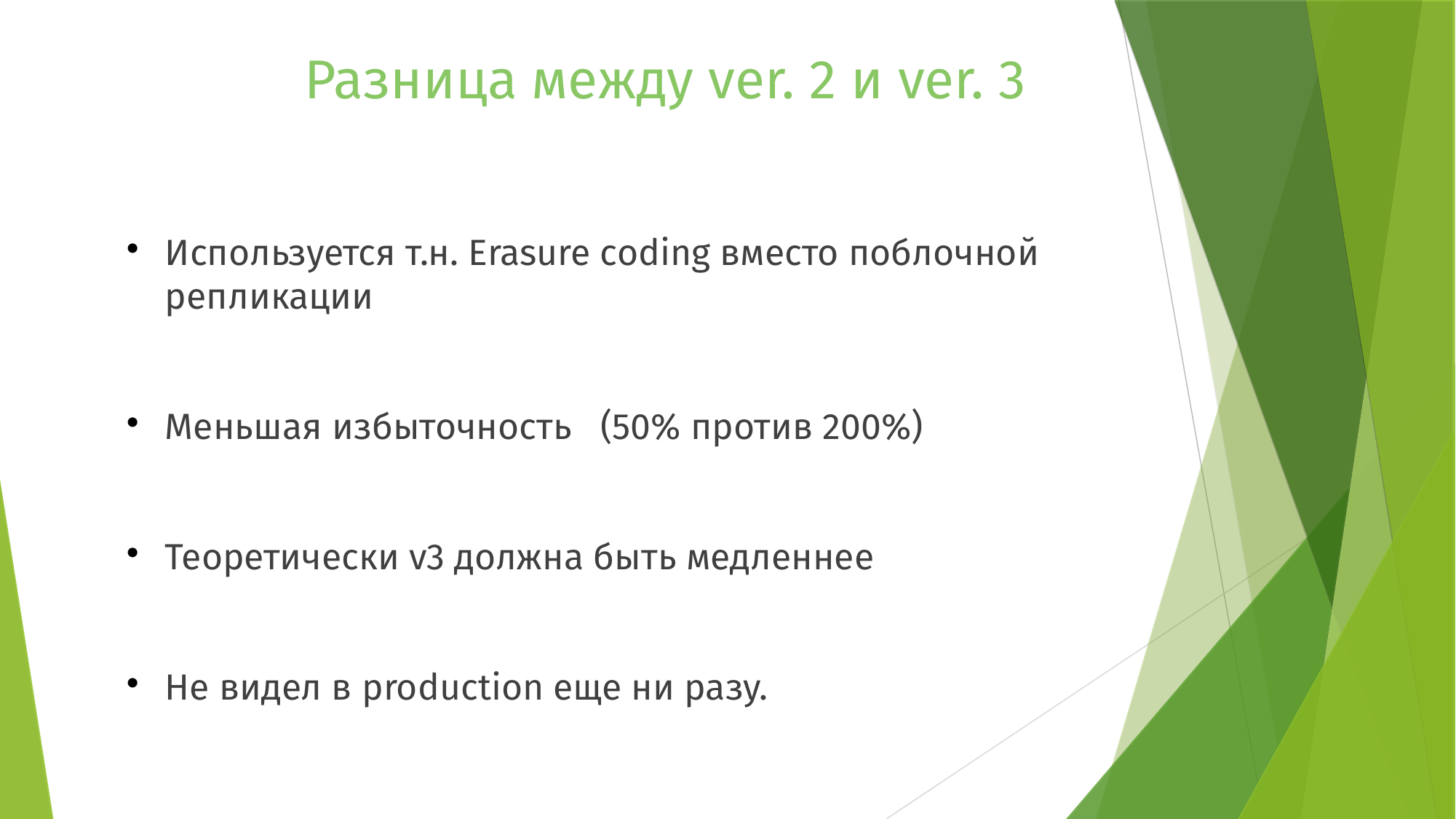

Разница между ver. 2 и ver. 3

Используется т.н. Erasure coding вместо поблочной репликации

Меньшая избыточность   (50% против 200%)

Теоретически v3 должна быть медленнее

Не видел в production еще ни разу.